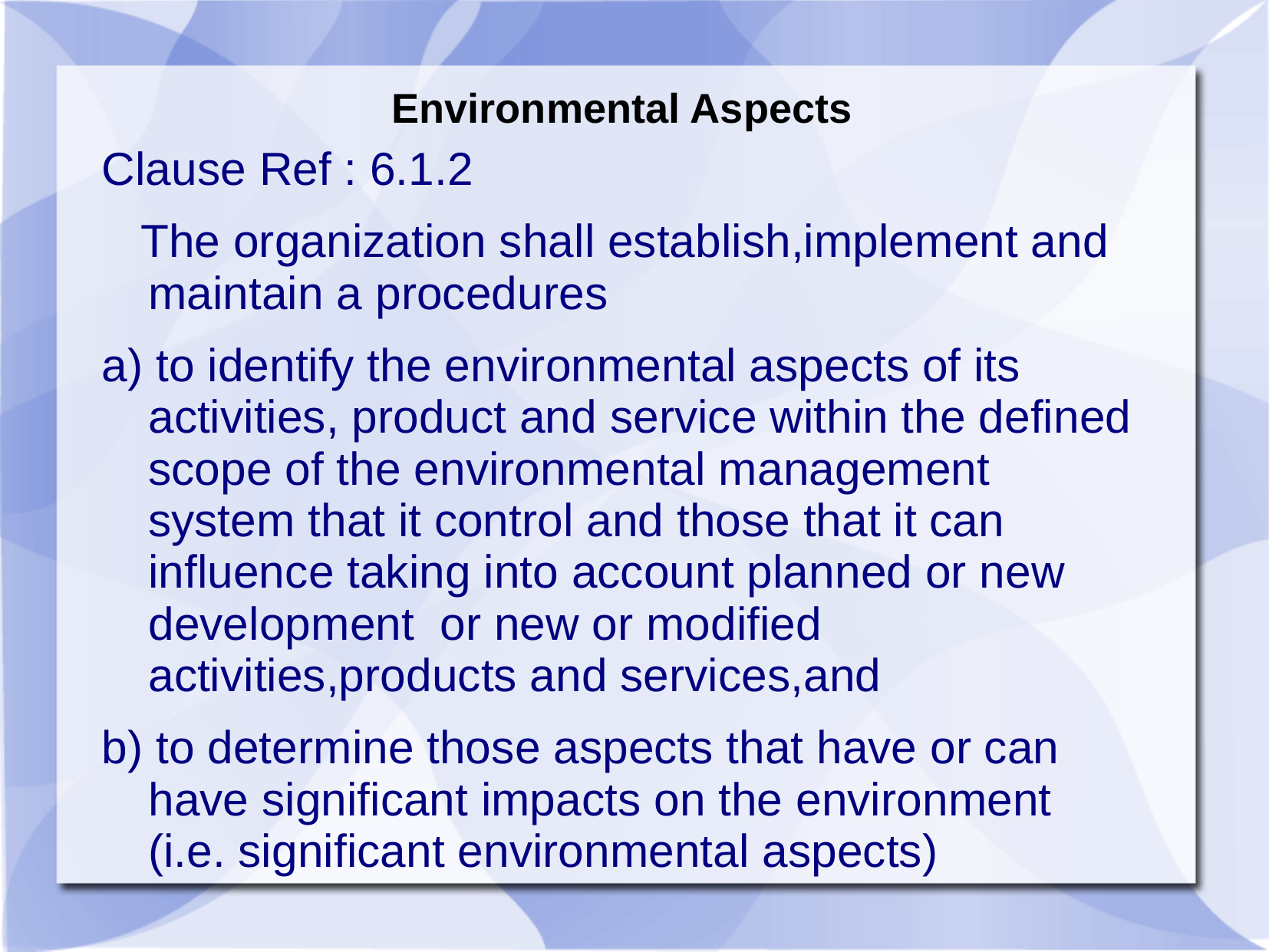

Environmental Aspects
Clause Ref : 6.1.2
   The organization shall establish,implement and maintain a procedures
a) to identify the environmental aspects of its activities, product and service within the defined scope of the environmental management system that it control and those that it can influence taking into account planned or new development  or new or modified activities,products and services,and
b) to determine those aspects that have or can have significant impacts on the environment (i.e. significant environmental aspects)